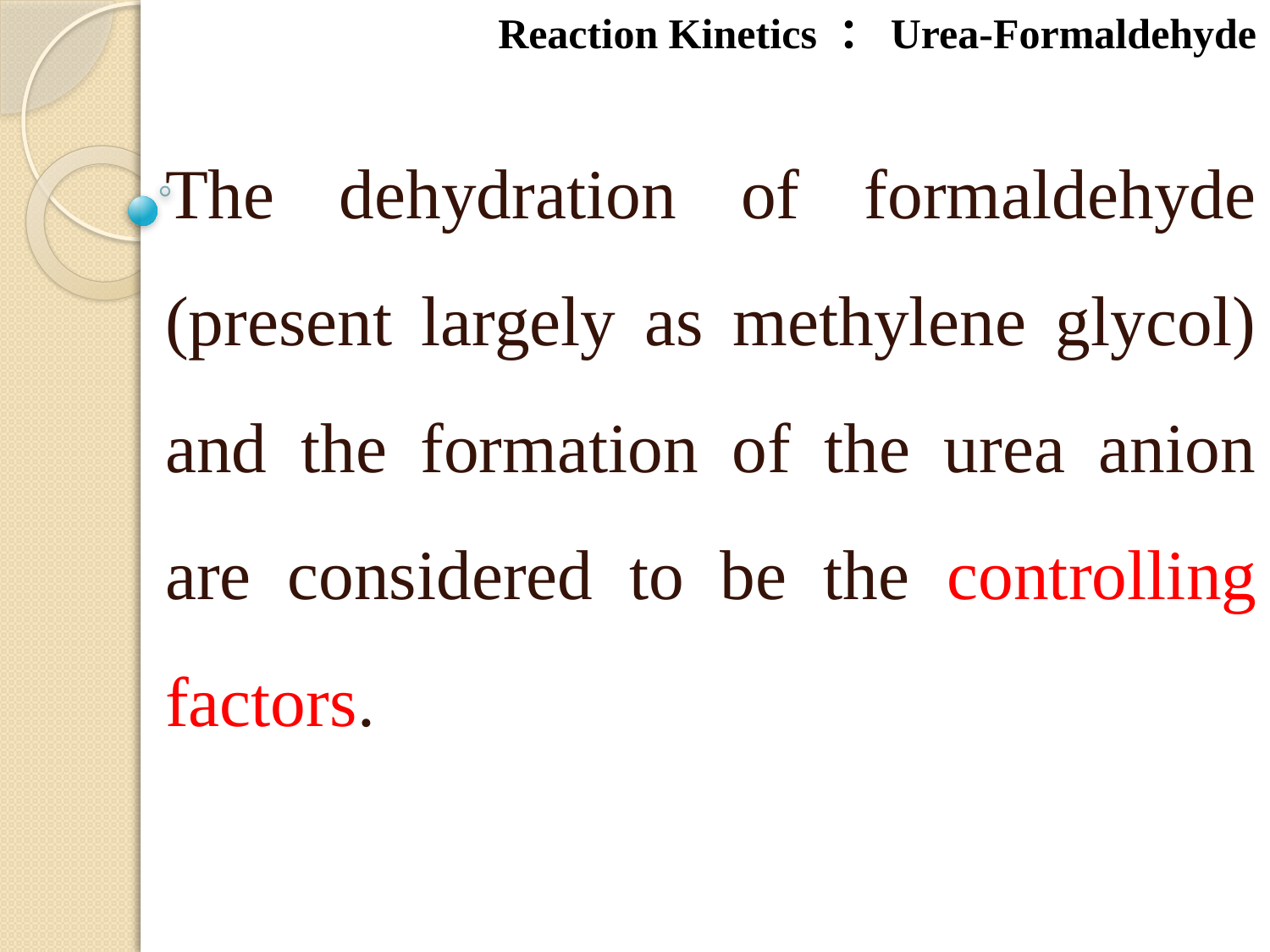

Reaction Kinetics ：Urea-Formaldehyde
The dehydration of formaldehyde (present largely as methylene glycol) and the formation of the urea anion are considered to be the controlling factors.